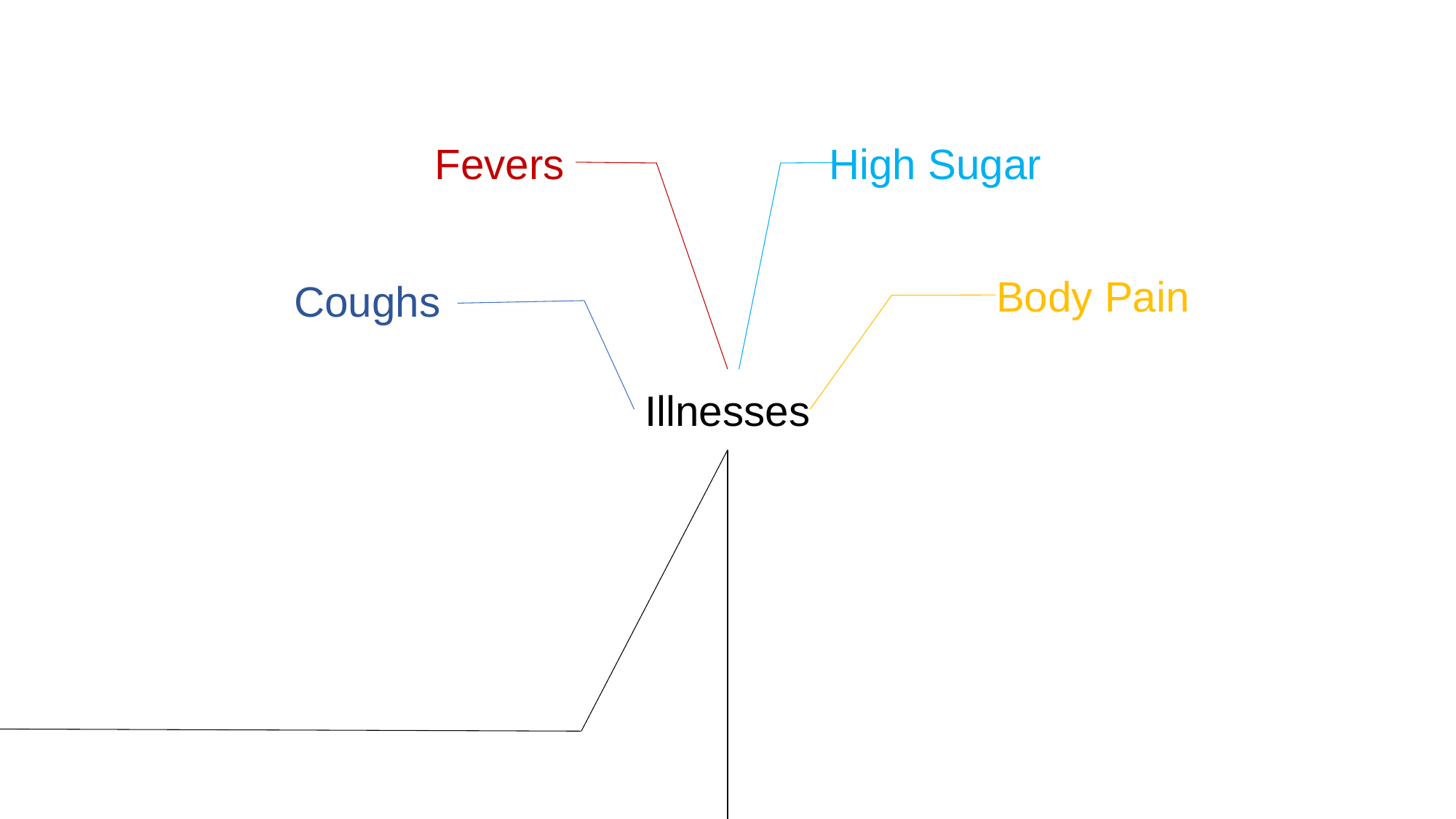

Fevers
High Sugar
Body Pain
Coughs
Illnesses